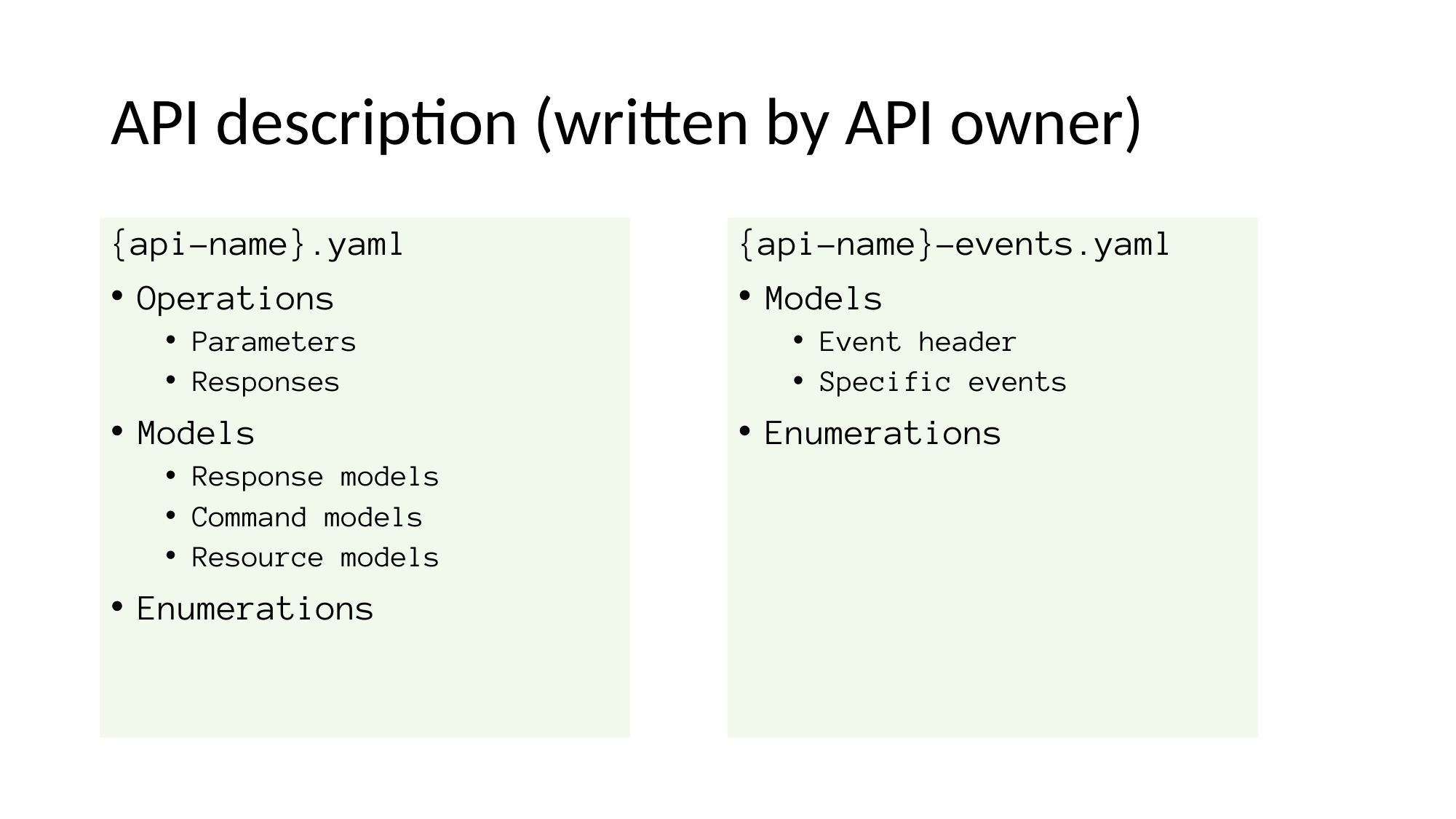

# API description (written by API owner)
{api-name}.yaml
Operations
Parameters
Responses
Models
Response models
Command models
Resource models
Enumerations

{api-name}-events.yaml
Models
Event header
Specific events
Enumerations